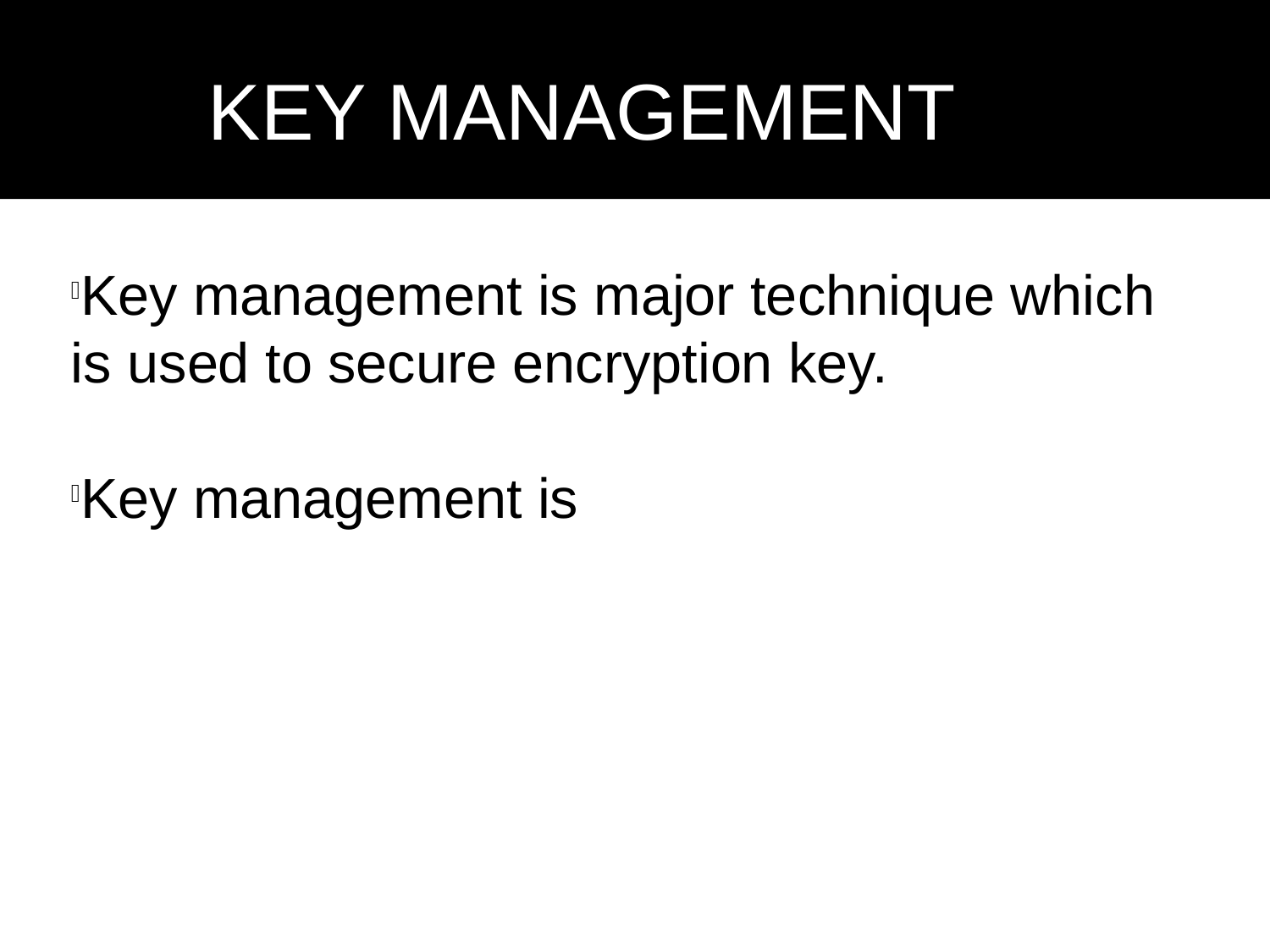

KEY MANAGEMENT
Key management is major technique which is used to secure encryption key.

Key management is